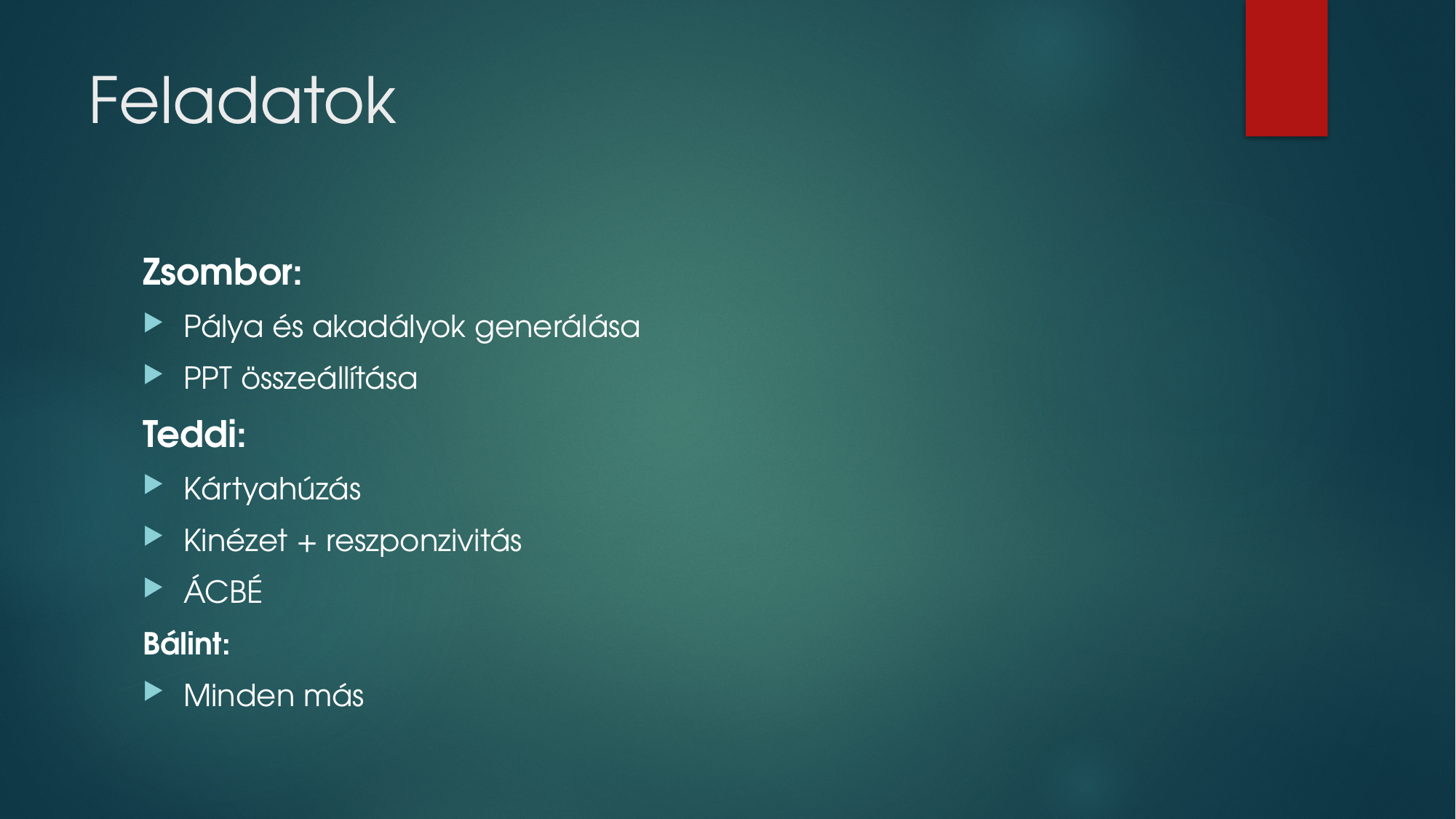

# Feladatok
Zsombor:
Pálya és akadályok generálása
PPT összeállítása
Teddi:
Kártyahúzás
Kinézet + reszponzivitás
ÁCBÉ
Bálint:
Minden más